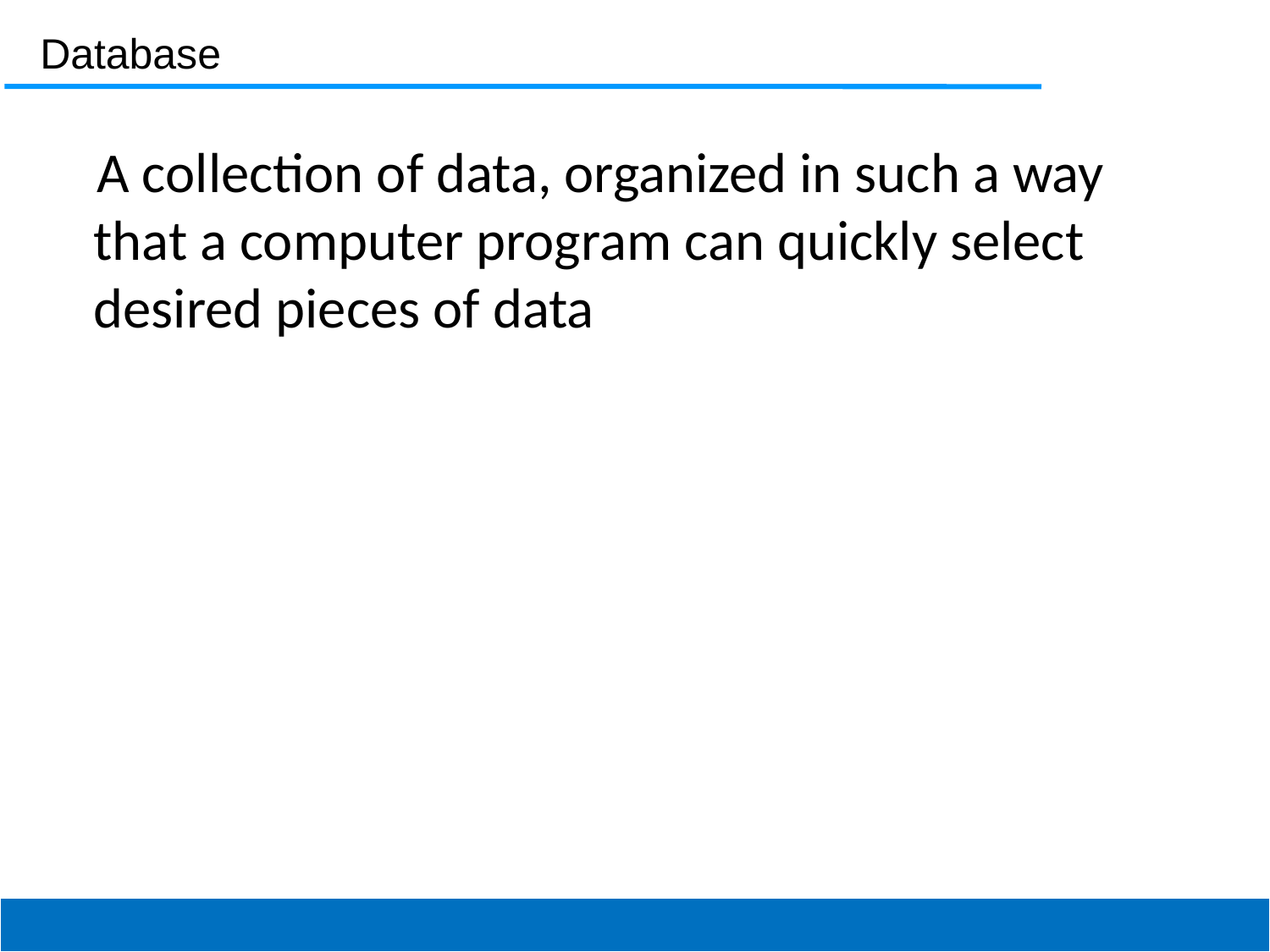

Database

    A collection of data, organized in such a way that a computer program can quickly select desired pieces of data